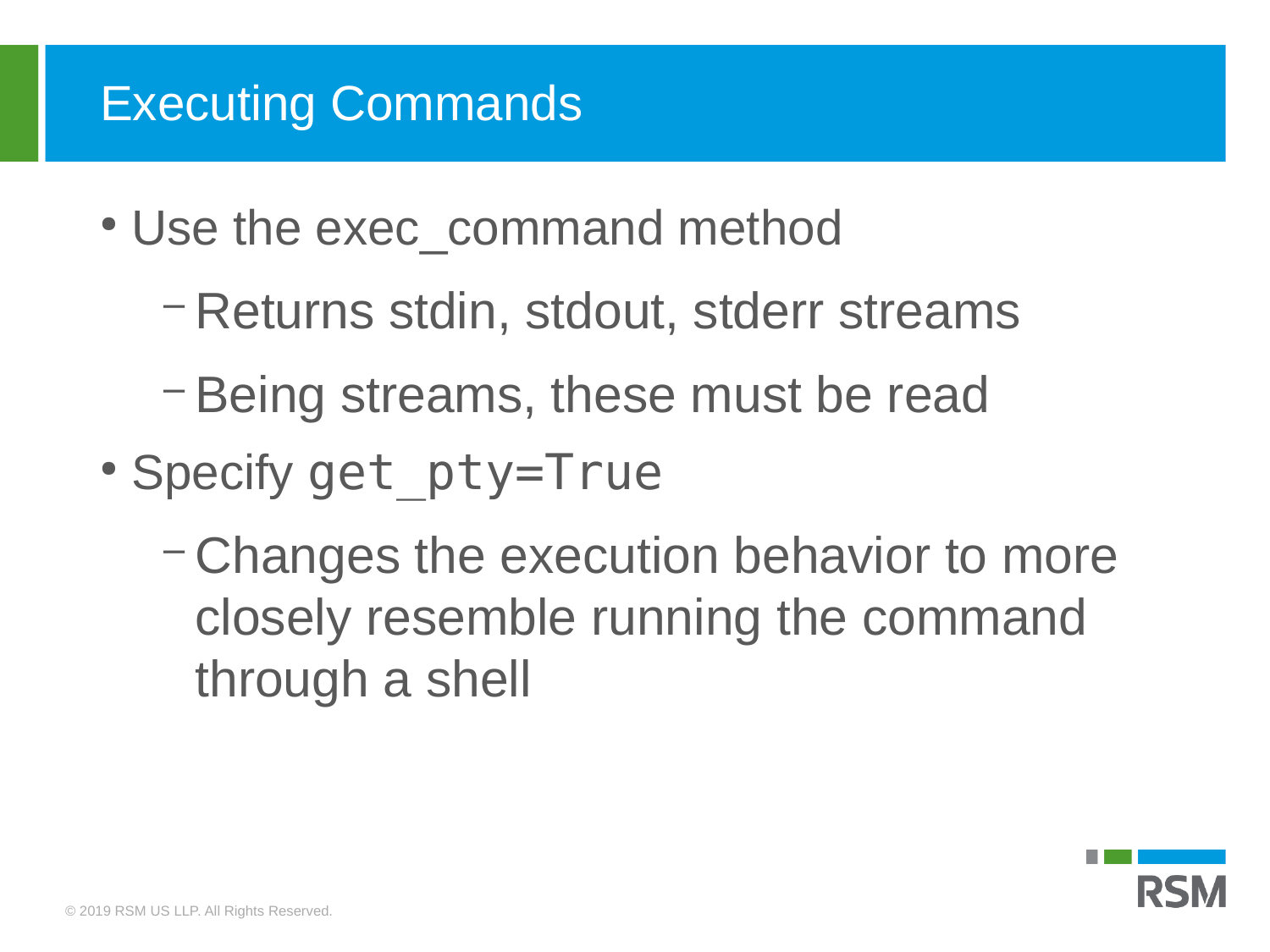

Executing Commands
Use the exec_command method
Returns stdin, stdout, stderr streams
Being streams, these must be read
Specify get_pty=True
Changes the execution behavior to more closely resemble running the command through a shell